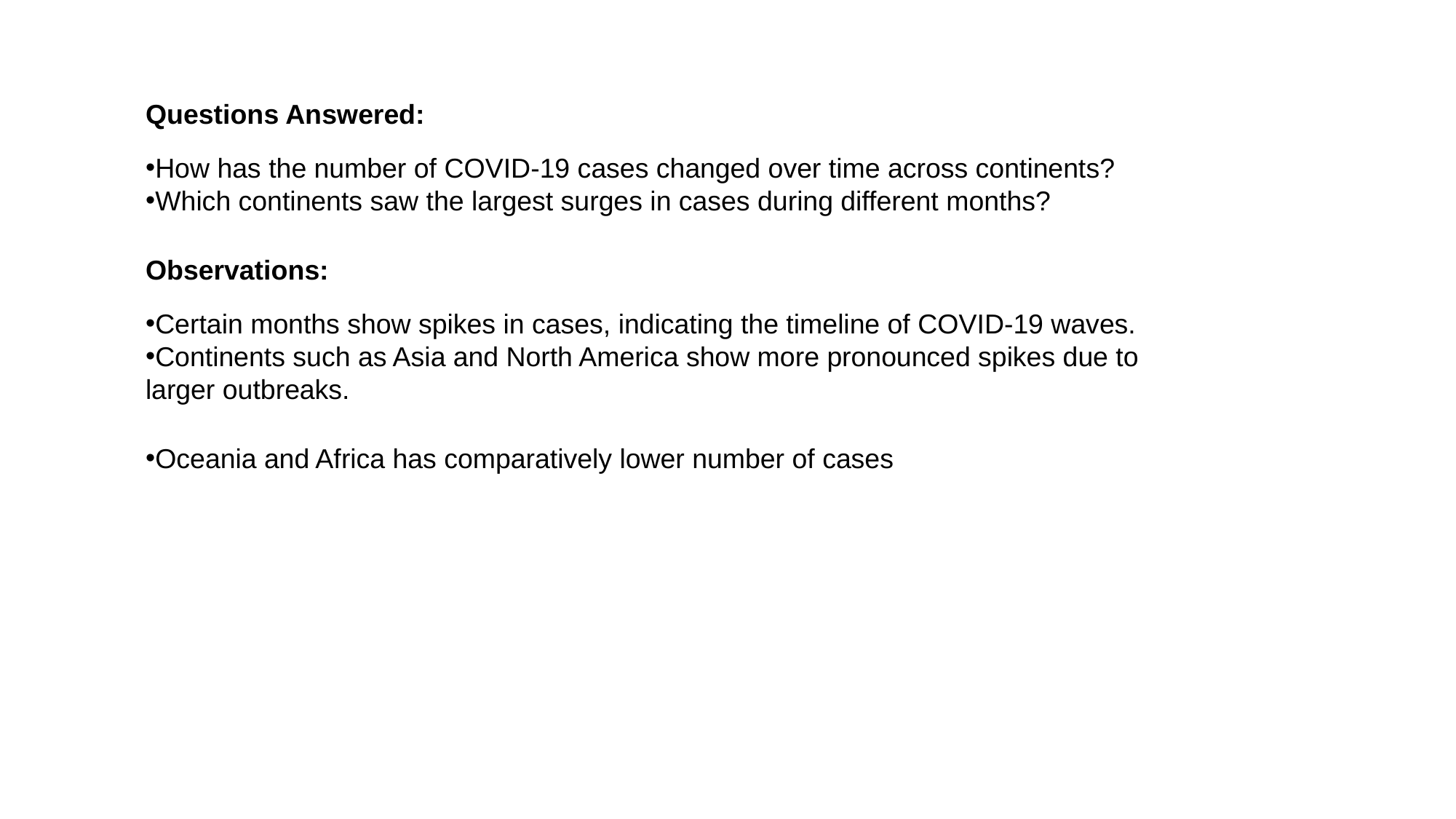

Questions Answered:
How has the number of COVID-19 cases changed over time across continents?
Which continents saw the largest surges in cases during different months?
Observations:
Certain months show spikes in cases, indicating the timeline of COVID-19 waves.
Continents such as Asia and North America show more pronounced spikes due to larger outbreaks.
Oceania and Africa has comparatively lower number of cases